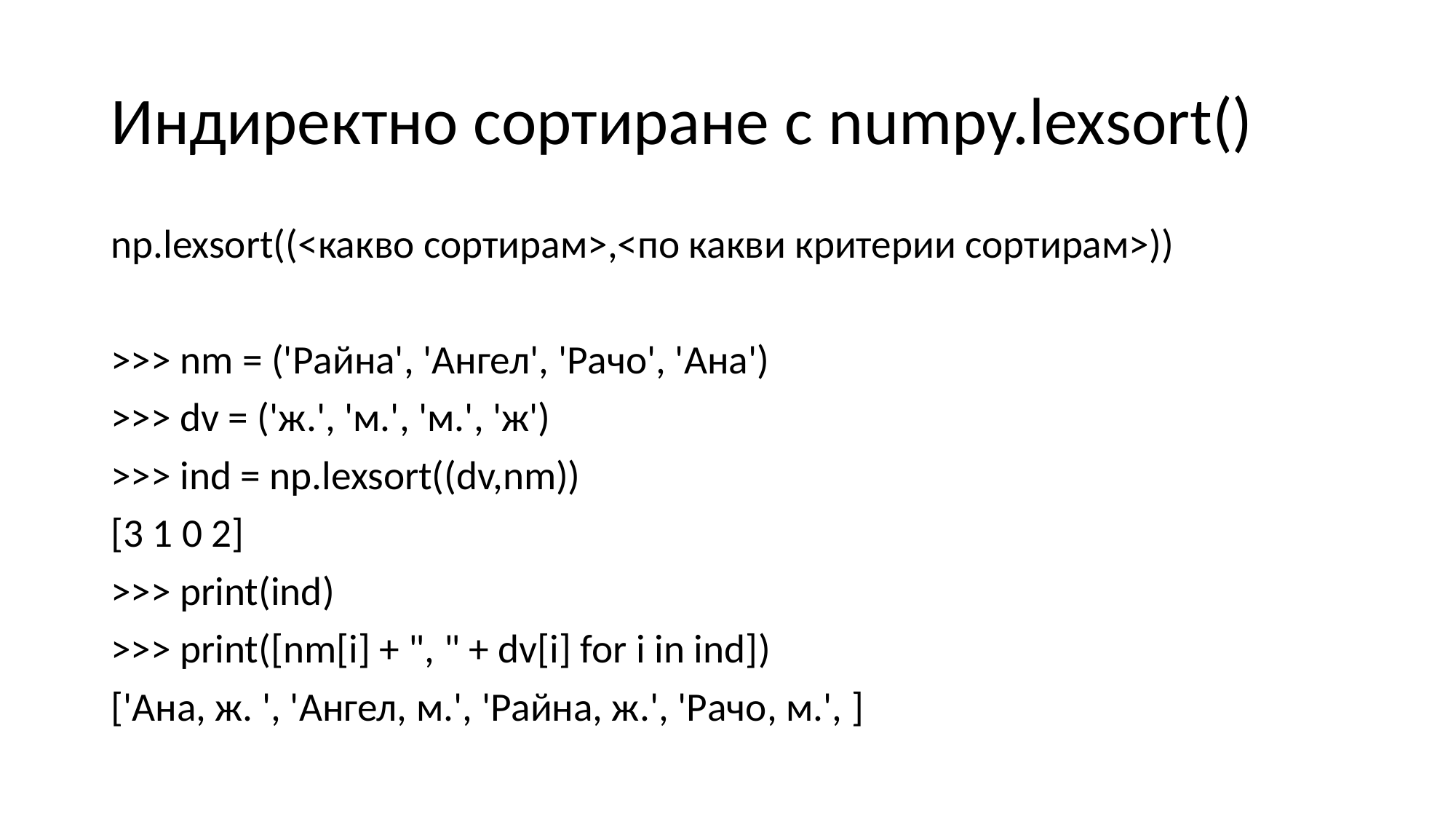

# Индиректно сортиране с numpy.lexsort()
np.lexsort((<какво сортирам>,<по какви критерии сортирам>))

>>> nm = ('Райна', 'Ангел', 'Рачо', 'Ана')
>>> dv = ('ж.', 'м.', 'м.', 'ж')
>>> ind = np.lexsort((dv,nm))
[3 1 0 2]
>>> print(ind)
>>> print([nm[i] + ", " + dv[i] for i in ind])
['Ана, ж. ', 'Ангел, м.', 'Райна, ж.', 'Рачо, м.', ]